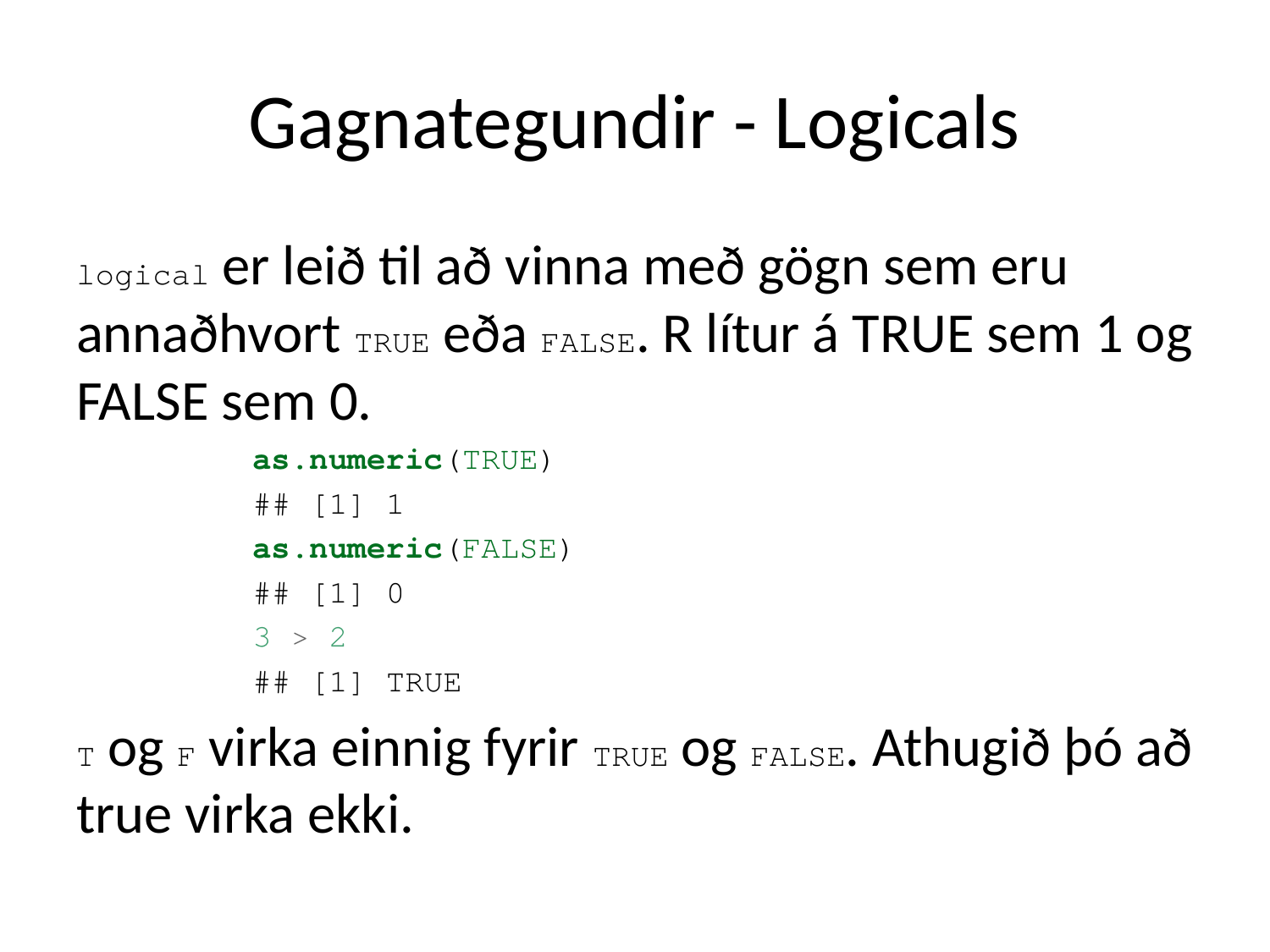

# Gagnategundir - Logicals
logical er leið til að vinna með gögn sem eru annaðhvort TRUE eða FALSE. R lítur á TRUE sem 1 og FALSE sem 0.
as.numeric(TRUE)
## [1] 1
as.numeric(FALSE)
## [1] 0
3 > 2
## [1] TRUE
T og F virka einnig fyrir TRUE og FALSE. Athugið þó að true virka ekki.